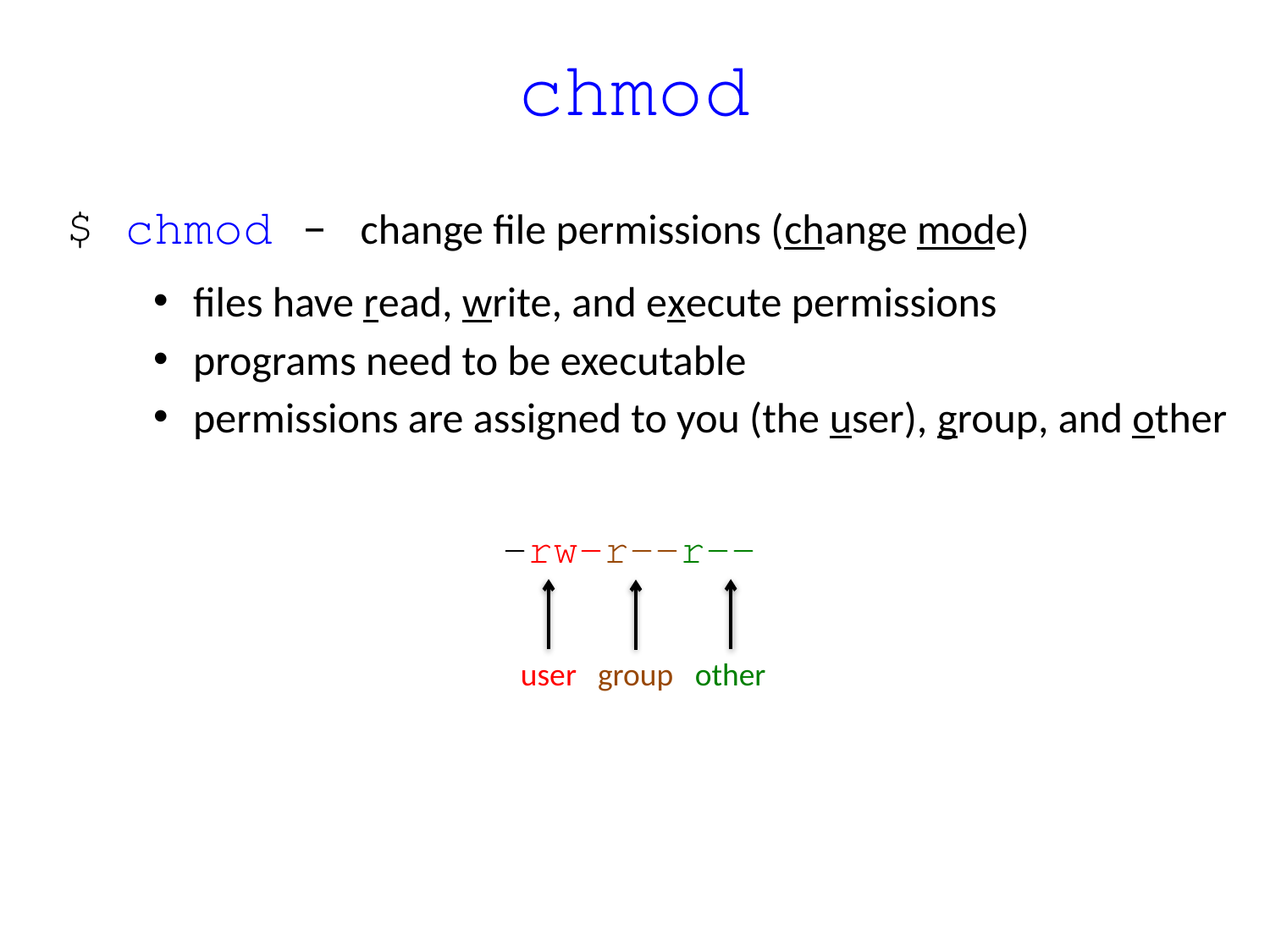

# chmod
$ chmod –   change file permissions (change mode)
files have read, write, and execute permissions
programs need to be executable
permissions are assigned to you (the user), group, and other
-rw-r--r--
user
other
group